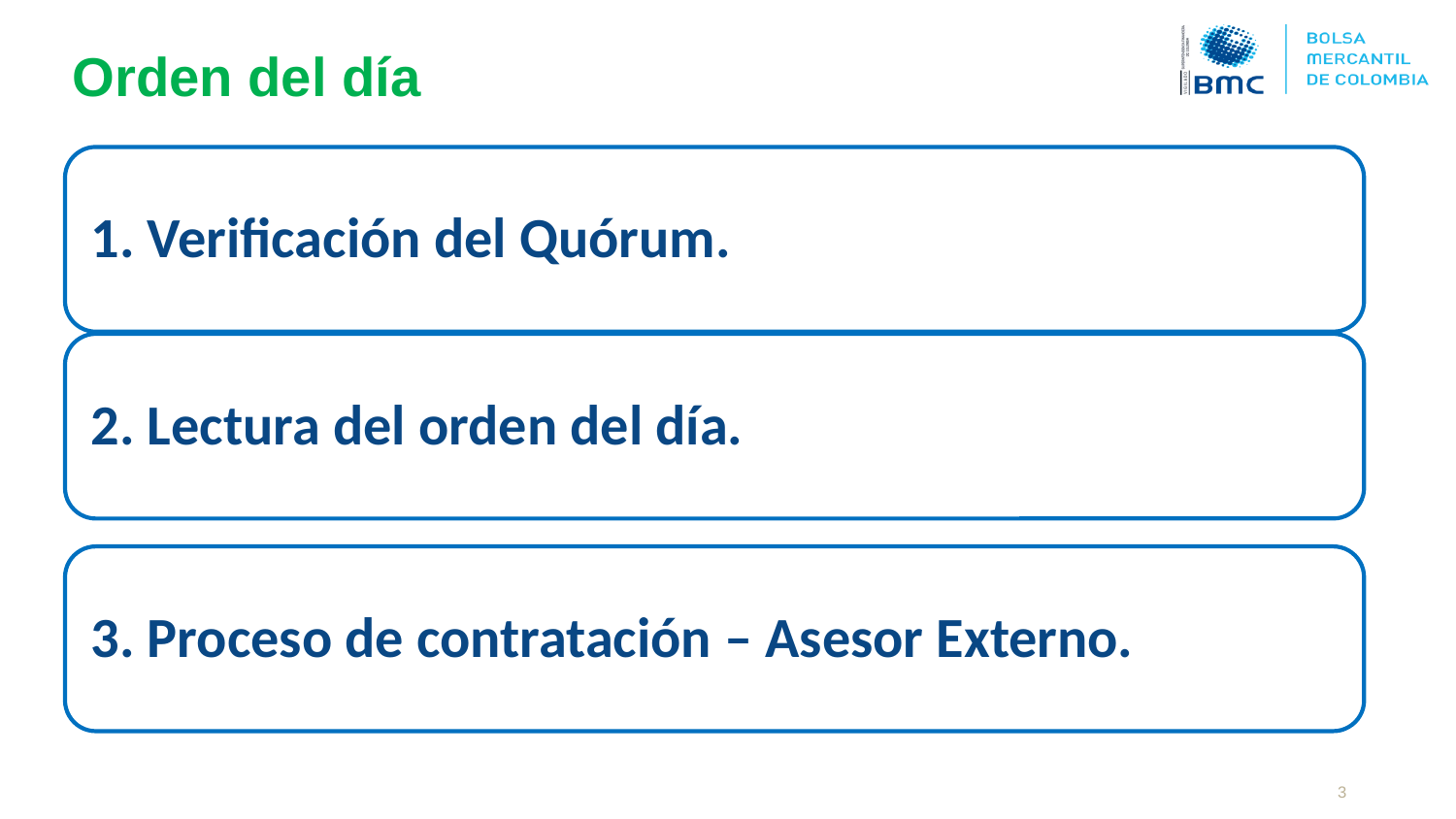

Orden del día
1. Verificación del Quórum.
2. Lectura del orden del día.
3. Proceso de contratación – Asesor Externo.